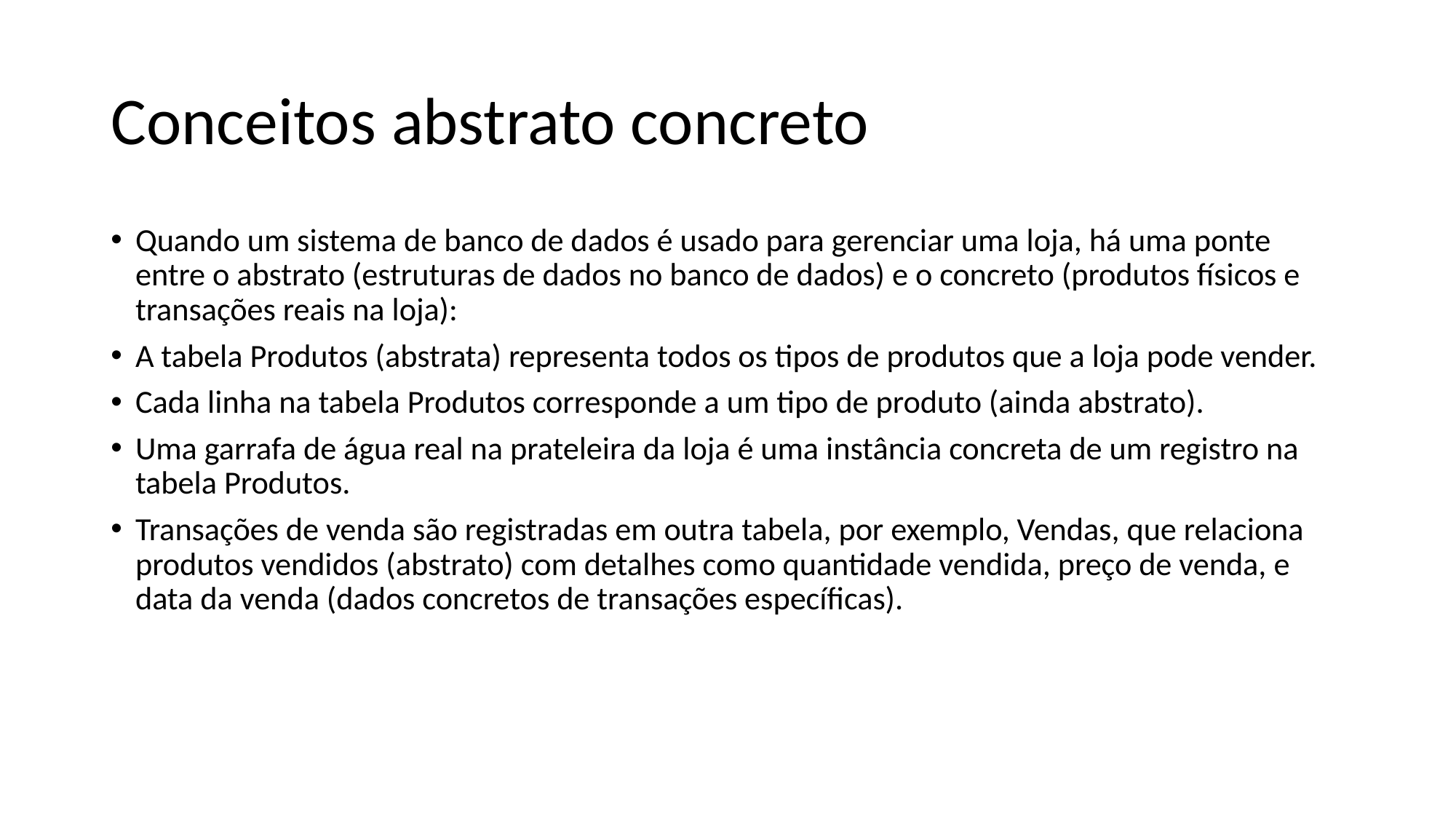

# Conceitos abstrato concreto
Quando um sistema de banco de dados é usado para gerenciar uma loja, há uma ponte entre o abstrato (estruturas de dados no banco de dados) e o concreto (produtos físicos e transações reais na loja):
A tabela Produtos (abstrata) representa todos os tipos de produtos que a loja pode vender.
Cada linha na tabela Produtos corresponde a um tipo de produto (ainda abstrato).
Uma garrafa de água real na prateleira da loja é uma instância concreta de um registro na tabela Produtos.
Transações de venda são registradas em outra tabela, por exemplo, Vendas, que relaciona produtos vendidos (abstrato) com detalhes como quantidade vendida, preço de venda, e data da venda (dados concretos de transações específicas).